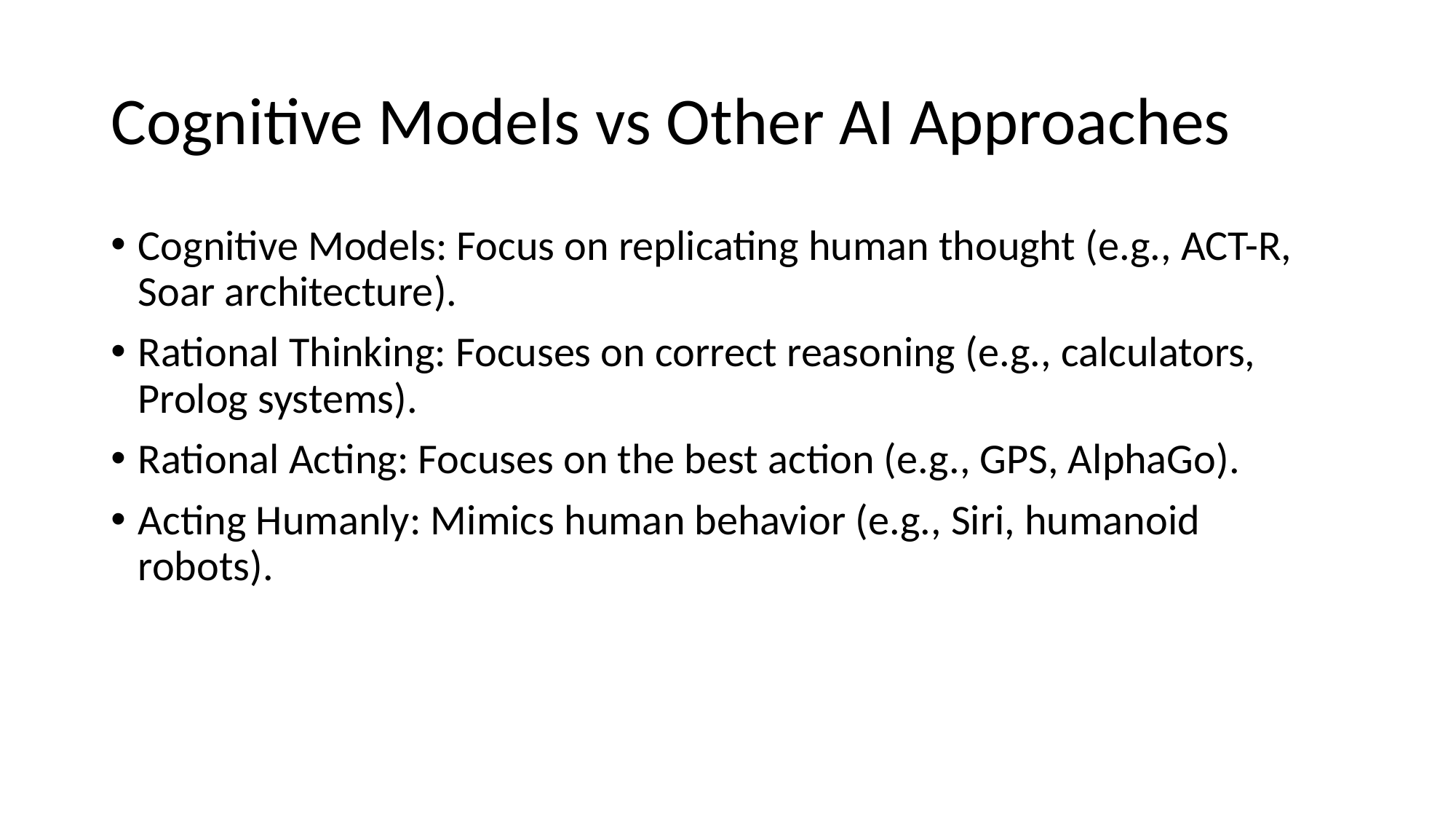

# Cognitive Models vs Other AI Approaches
Cognitive Models: Focus on replicating human thought (e.g., ACT-R, Soar architecture).
Rational Thinking: Focuses on correct reasoning (e.g., calculators, Prolog systems).
Rational Acting: Focuses on the best action (e.g., GPS, AlphaGo).
Acting Humanly: Mimics human behavior (e.g., Siri, humanoid robots).